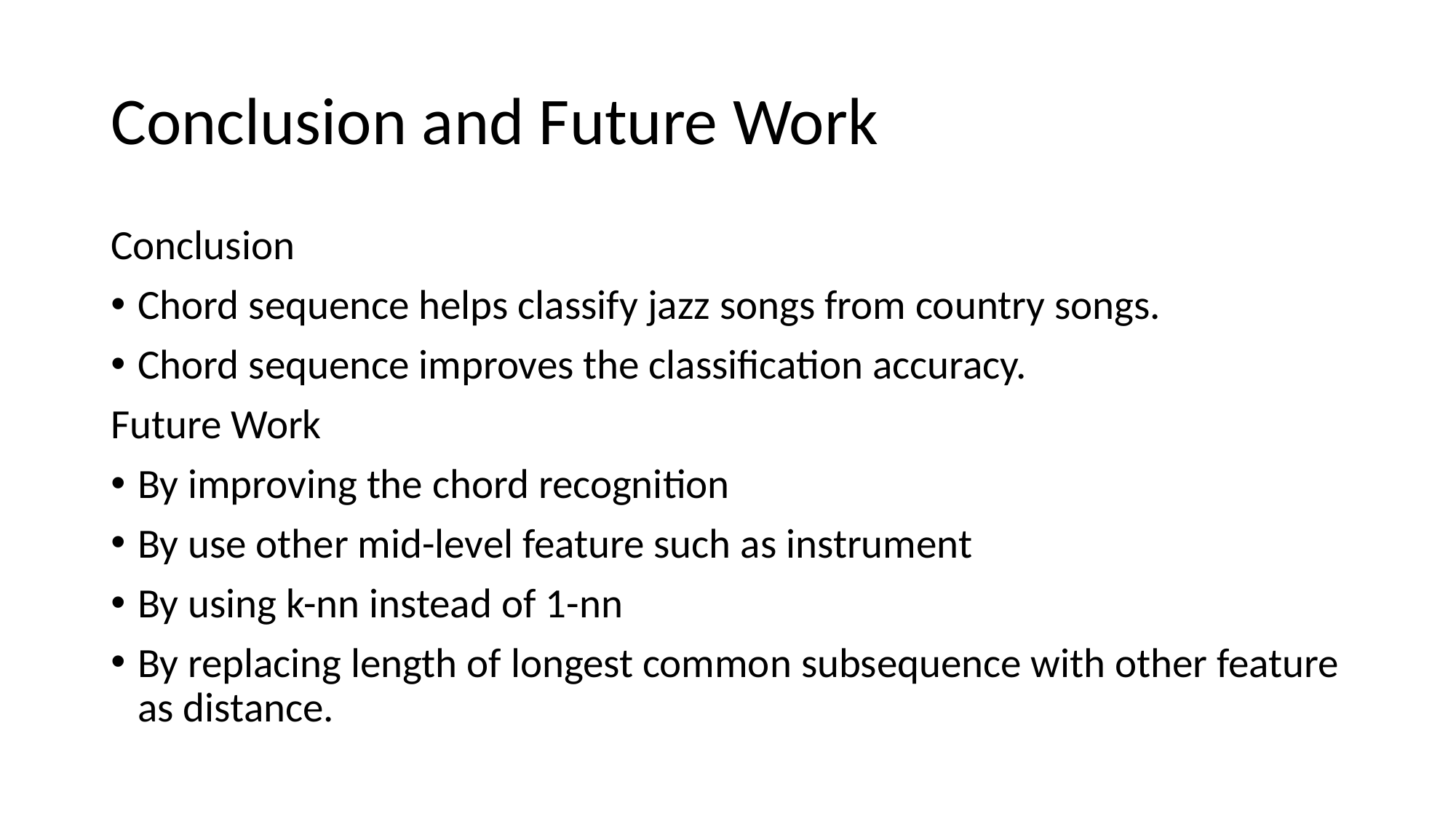

# Conclusion and Future Work
Conclusion
Chord sequence helps classify jazz songs from country songs.
Chord sequence improves the classification accuracy.
Future Work
By improving the chord recognition
By use other mid-level feature such as instrument
By using k-nn instead of 1-nn
By replacing length of longest common subsequence with other feature as distance.